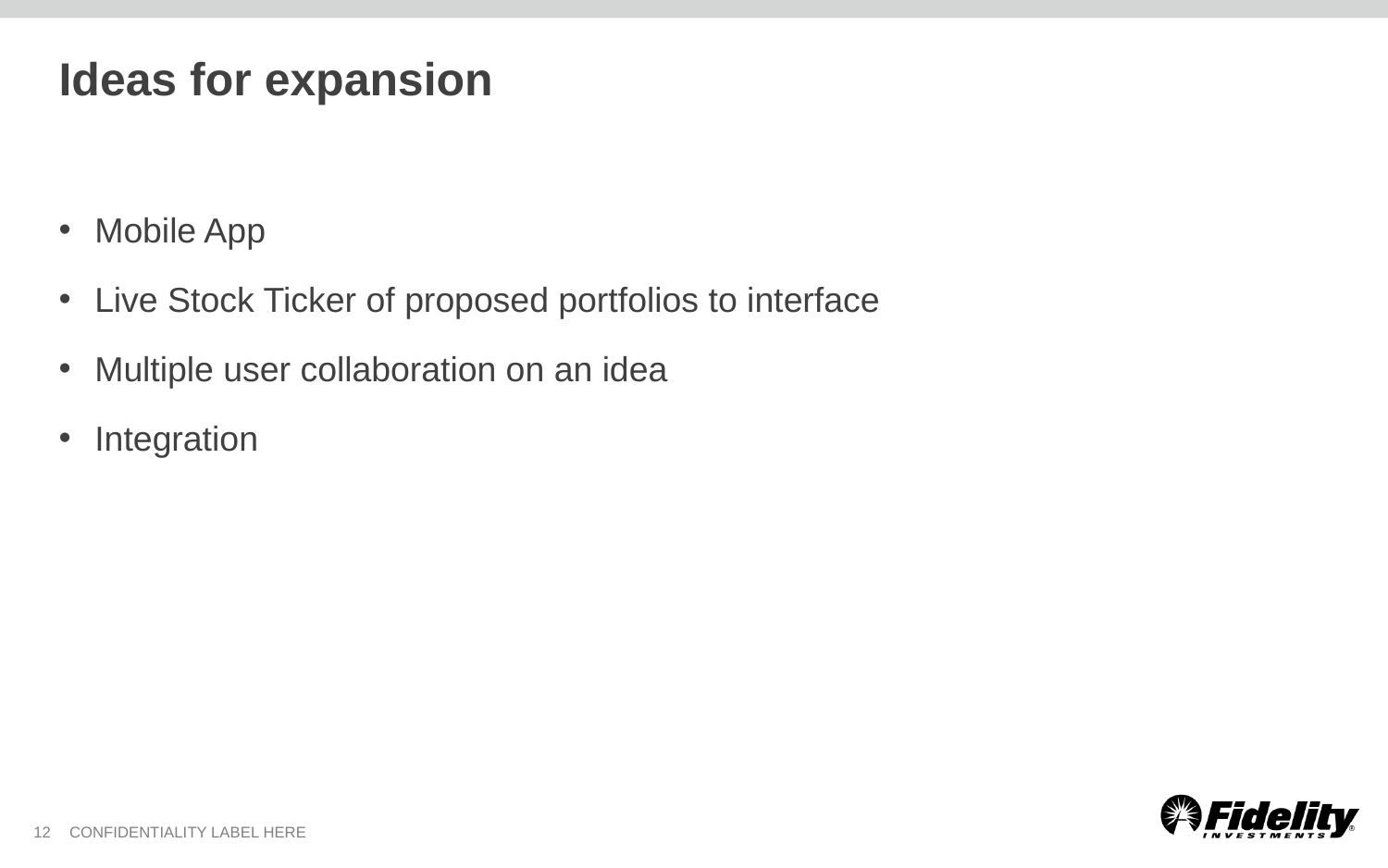

# Ideas for expansion
Mobile App
Live Stock Ticker of proposed portfolios to interface
Multiple user collaboration on an idea
Integration

12